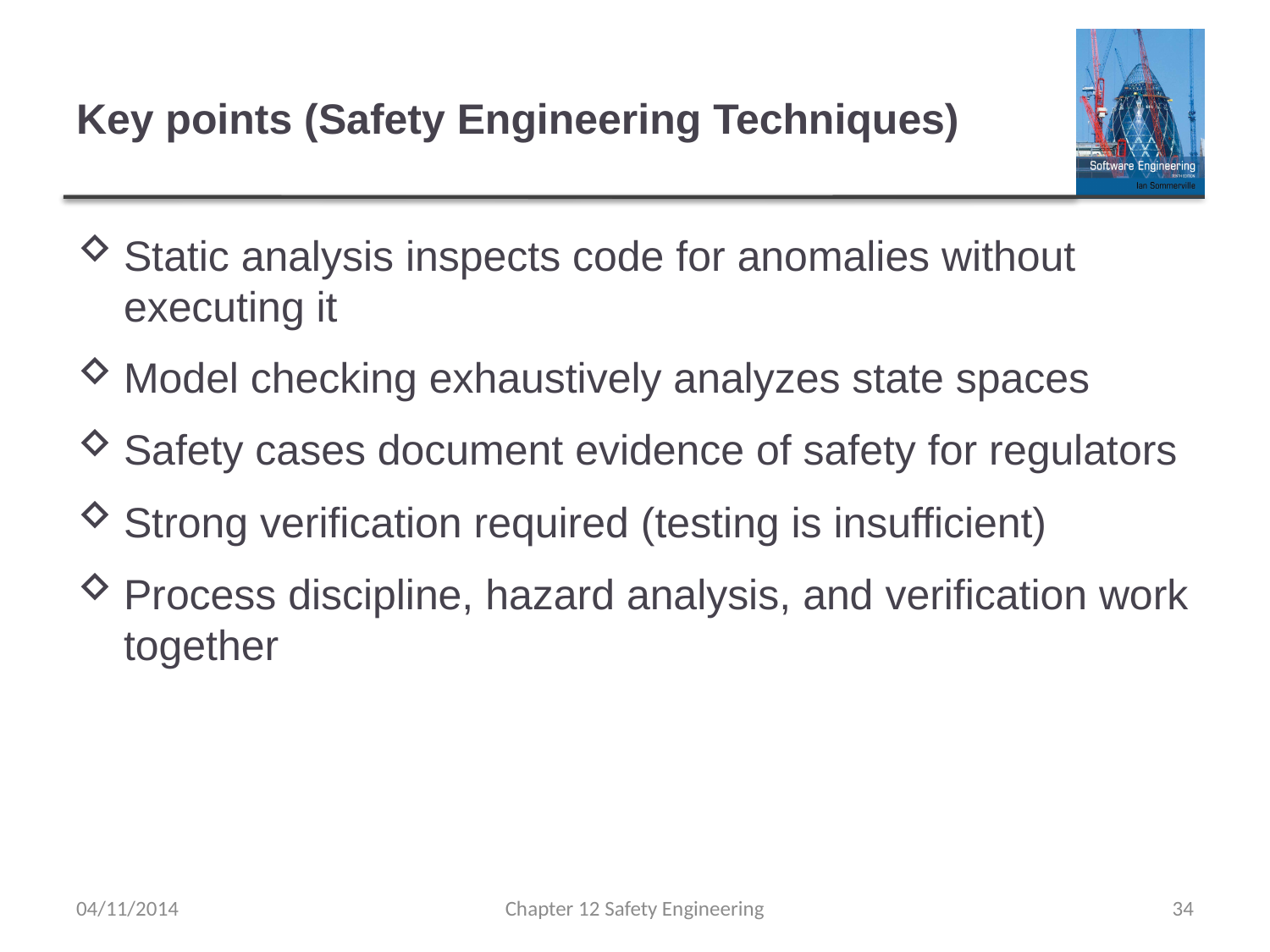

# Key points (Safety Engineering Techniques)
Static analysis inspects code for anomalies without executing it
Model checking exhaustively analyzes state spaces
Safety cases document evidence of safety for regulators
Strong verification required (testing is insufficient)
Process discipline, hazard analysis, and verification work together
04/11/2014
Chapter 12 Safety Engineering
34